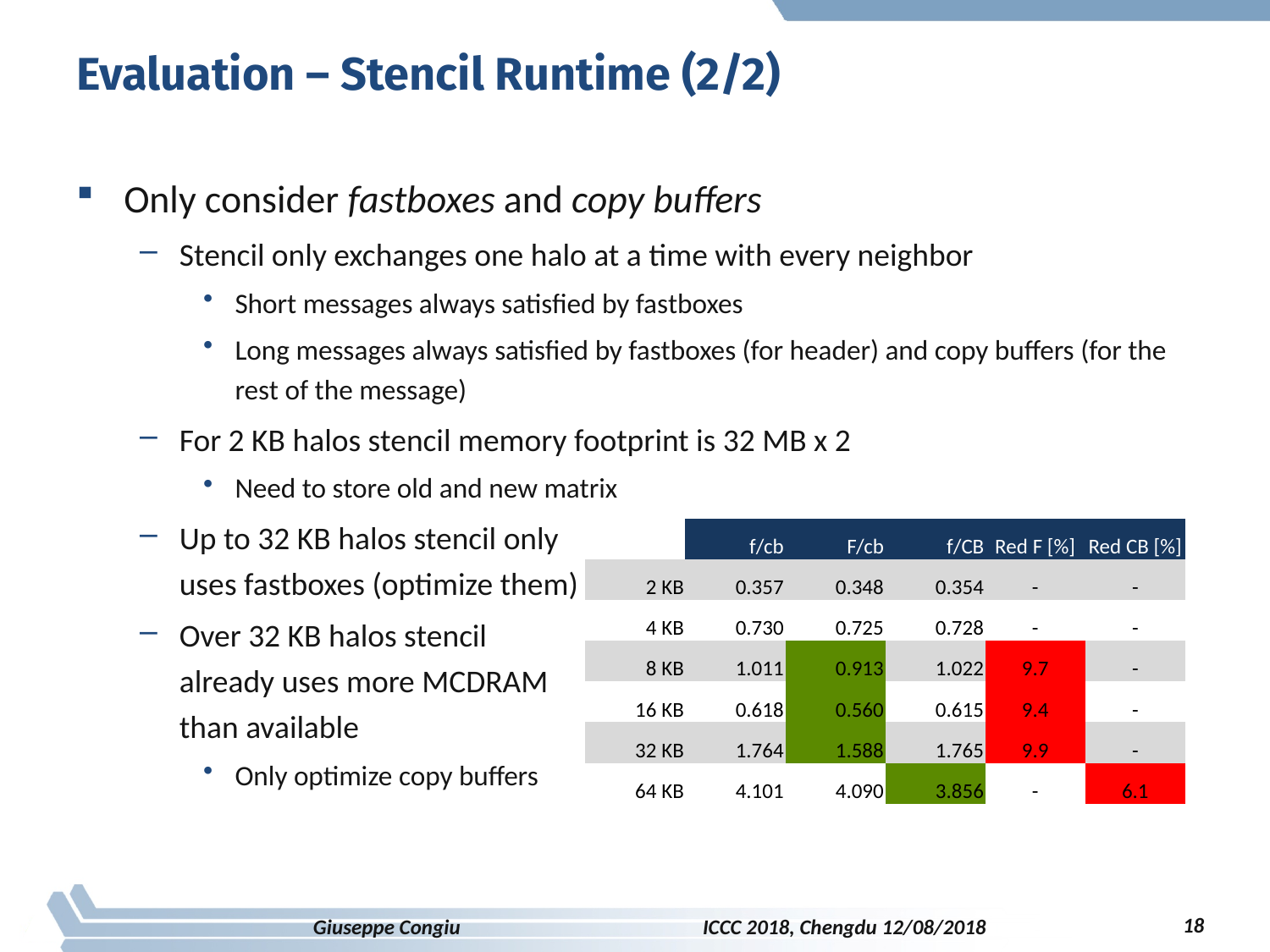

# Evaluation – Stencil Runtime (2/2)
Only consider fastboxes and copy buffers
Stencil only exchanges one halo at a time with every neighbor
Short messages always satisfied by fastboxes
Long messages always satisfied by fastboxes (for header) and copy buffers (for the rest of the message)
For 2 KB halos stencil memory footprint is 32 MB x 2
Need to store old and new matrix
Up to 32 KB halos stencil only
uses fastboxes (optimize them)
Over 32 KB halos stencil
already uses more MCDRAM
than available
Only optimize copy buffers

|  | f/cb | F/cb | f/CB | Red F [%] | Red CB [%] |
| --- | --- | --- | --- | --- | --- |
| 2 KB | 0.357 | 0.348 | 0.354 | - | - |
| 4 KB | 0.730 | 0.725 | 0.728 | - | - |
| 8 KB | 1.011 | 0.913 | 1.022 | 9.7 | - |
| 16 KB | 0.618 | 0.560 | 0.615 | 9.4 | - |
| 32 KB | 1.764 | 1.588 | 1.765 | 9.9 | - |
| 64 KB | 4.101 | 4.090 | 3.856 | - | 6.1 |
18
Giuseppe Congiu                                                  ICCC 2018, Chengdu 12/08/2018